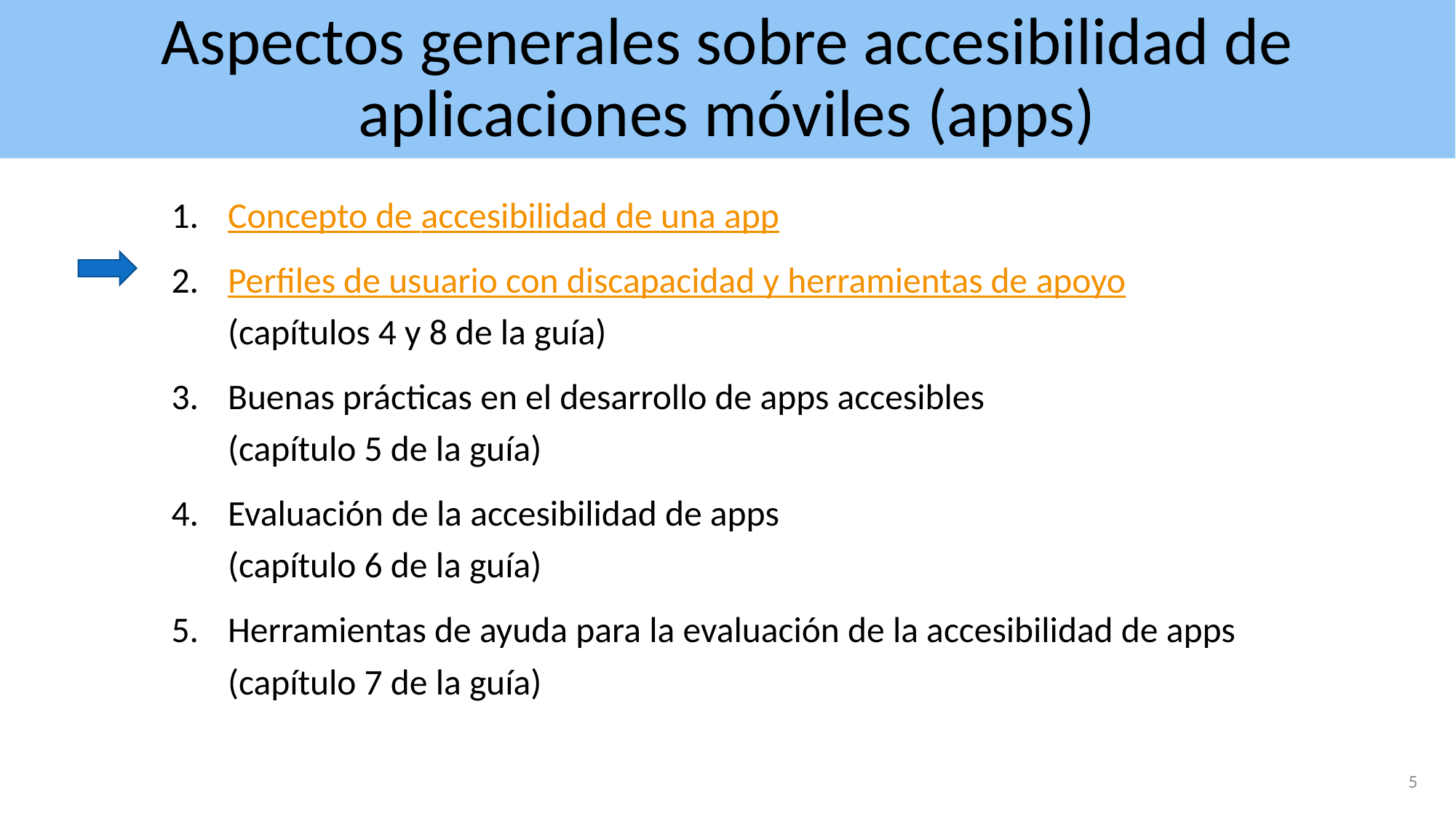

# Aspectos generales sobre accesibilidad de aplicaciones móviles (apps)
Concepto de accesibilidad de una app
Perfiles de usuario con discapacidad y herramientas de apoyo
(capítulos 4 y 8 de la guía)
Buenas prácticas en el desarrollo de apps accesibles
(capítulo 5 de la guía)
Evaluación de la accesibilidad de apps
(capítulo 6 de la guía)
Herramientas de ayuda para la evaluación de la accesibilidad de apps
(capítulo 7 de la guía)

5